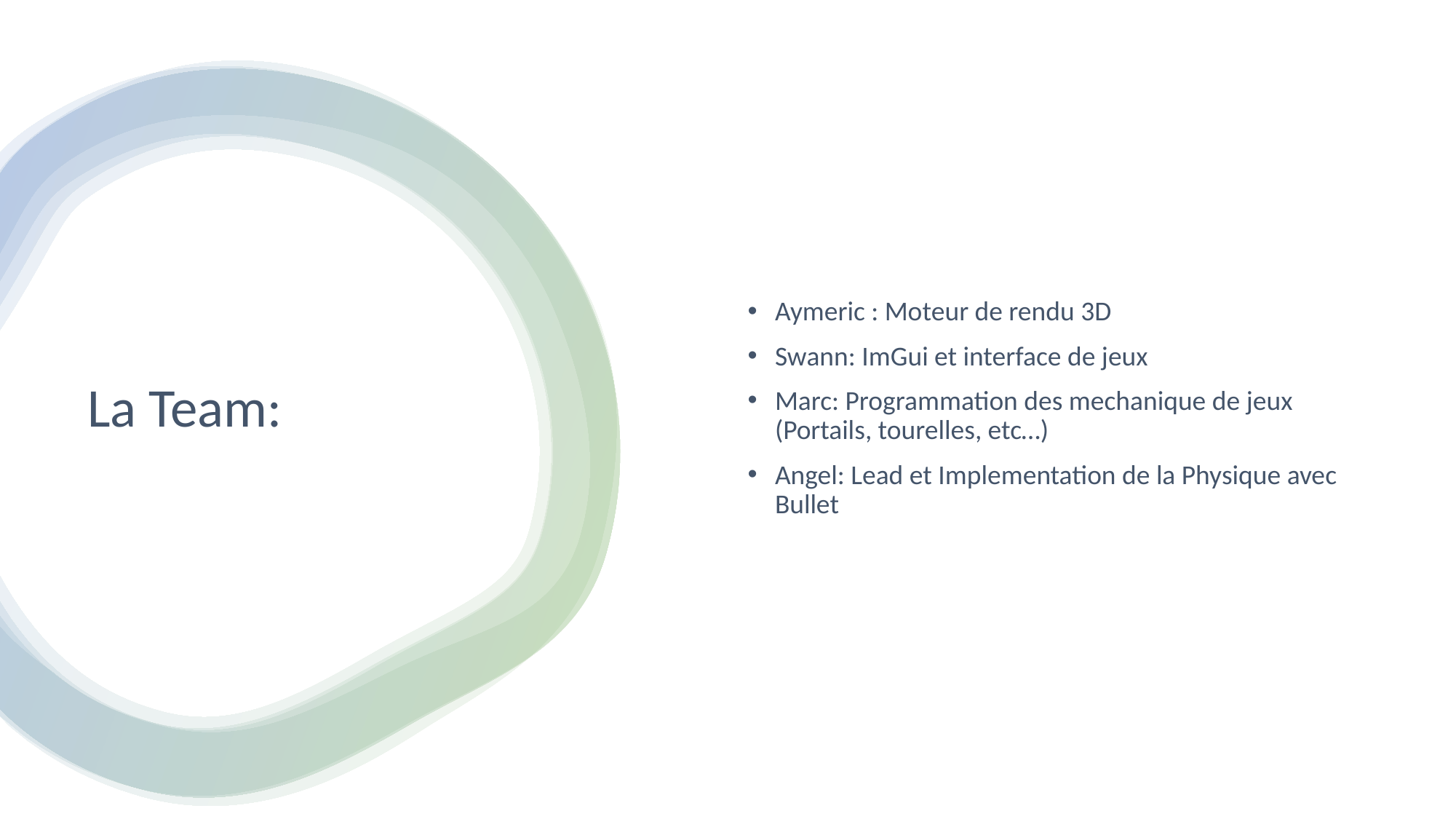

Aymeric : Moteur de rendu 3D
Swann: ImGui et interface de jeux
Marc: Programmation des mechanique de jeux (Portails, tourelles, etc…)
Angel: Lead et Implementation de la Physique avec Bullet
# La Team: